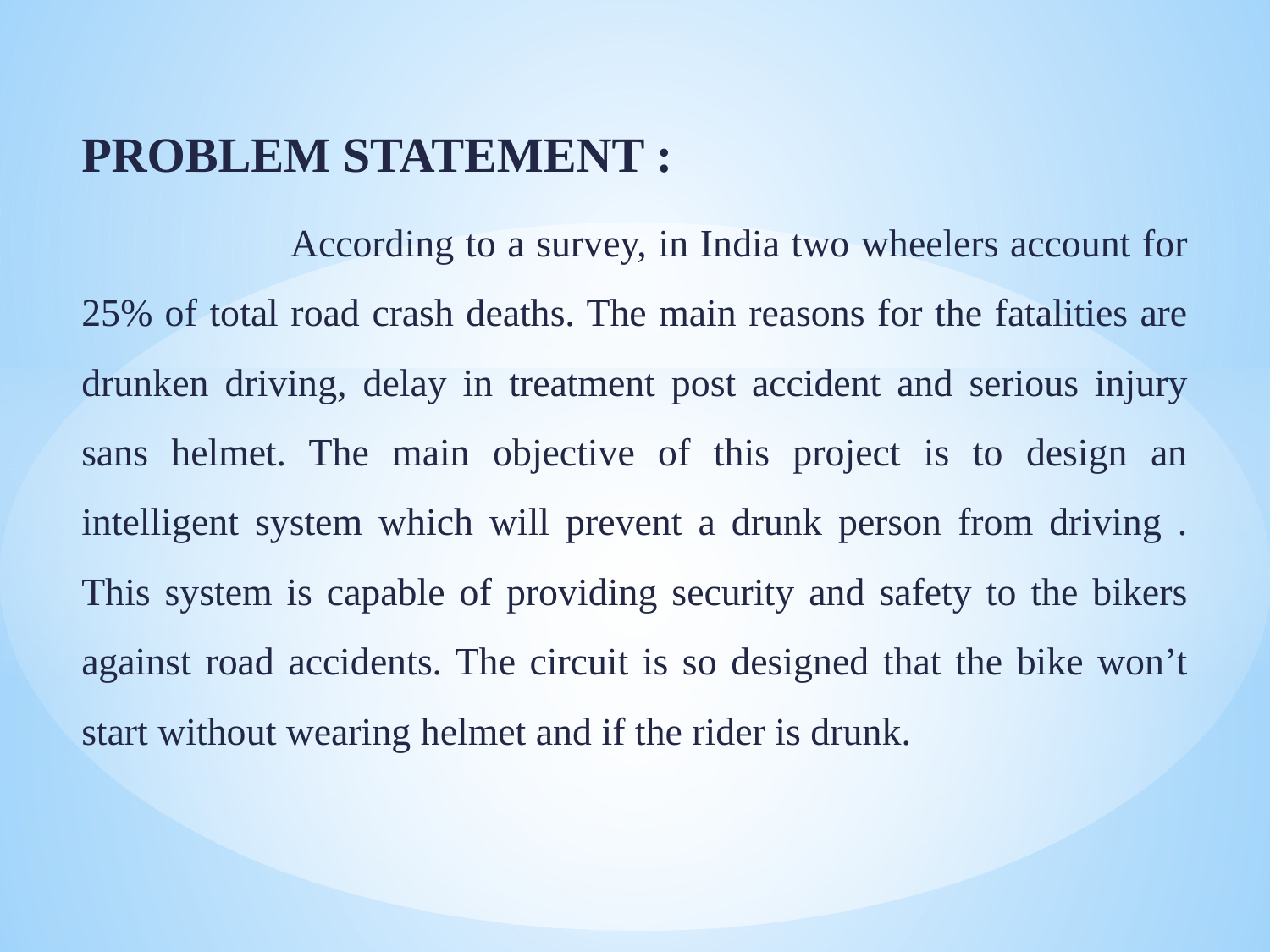

PROBLEM STATEMENT :
                  According to a survey, in India two wheelers account for 25% of total road crash deaths. The main reasons for the fatalities are drunken driving, delay in treatment post accident and serious injury sans helmet. The main objective of this project is to design an intelligent system which will prevent a drunk person from driving . This system is capable of providing security and safety to the bikers against road accidents. The circuit is so designed that the bike won’t start without wearing helmet and if the rider is drunk.